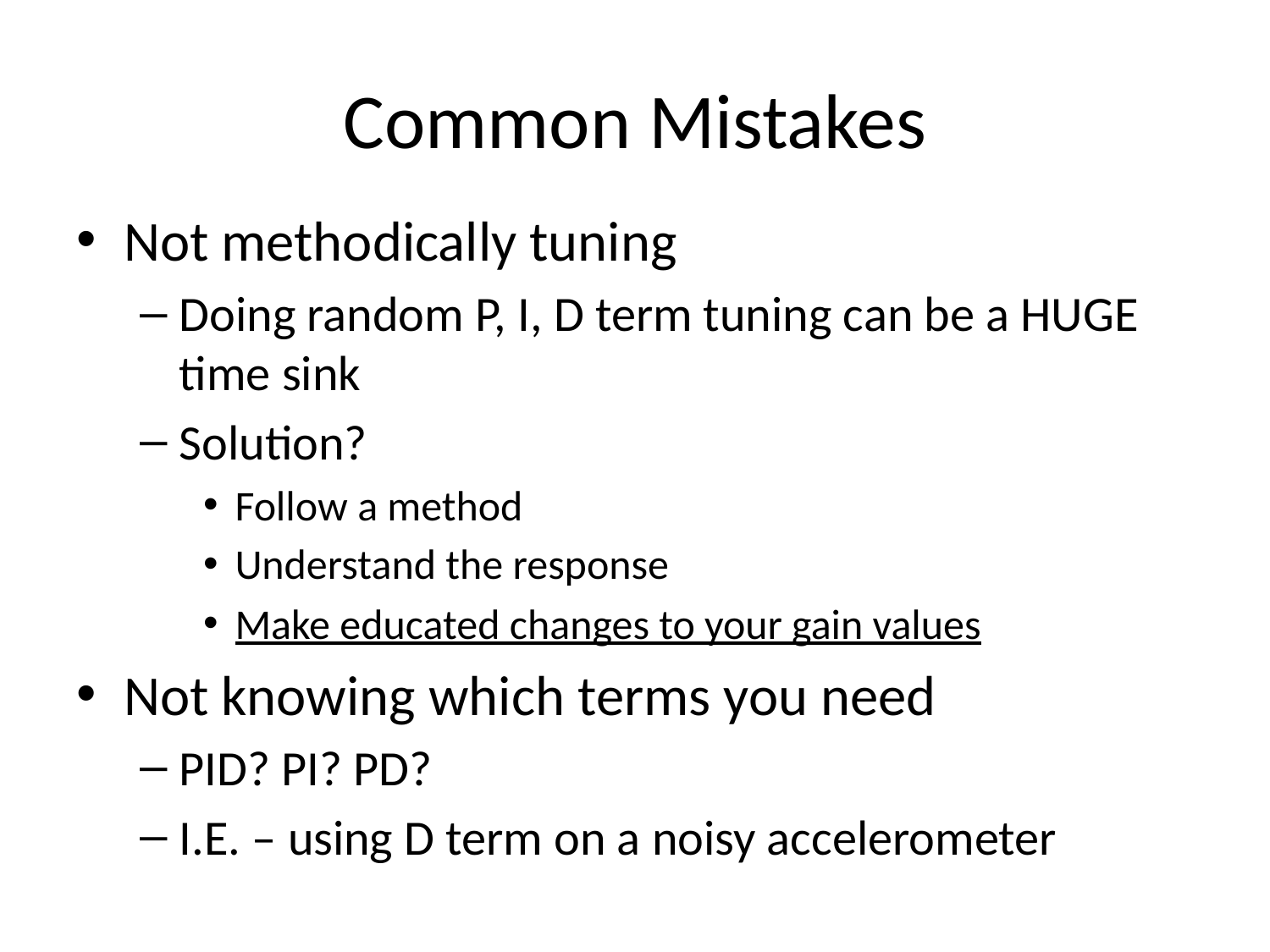

# Common Mistakes
Not methodically tuning
Doing random P, I, D term tuning can be a HUGE time sink
Solution?
Follow a method
Understand the response
Make educated changes to your gain values
Not knowing which terms you need
PID? PI? PD?
I.E. – using D term on a noisy accelerometer